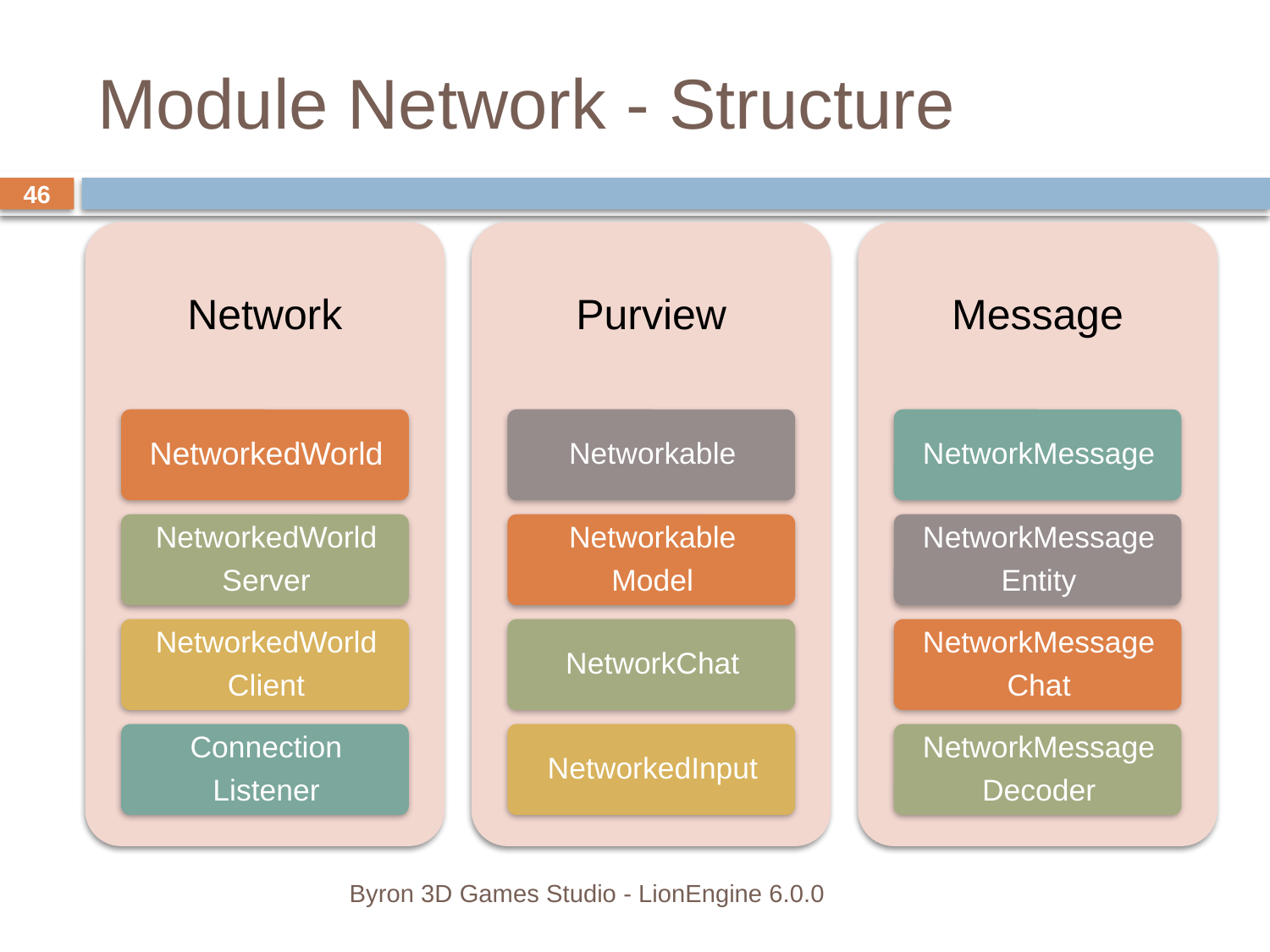

# Module Network - Structure
46
Network
NetworkedWorld
NetworkedWorld
Server
NetworkedWorld
Client
Connection
Listener
Purview
Networkable
Networkable
Model
NetworkChat
NetworkedInput
Message
NetworkMessage
NetworkMessage
Entity
NetworkMessage
Chat
NetworkMessage
Decoder
Byron 3D Games Studio - LionEngine 6.0.0